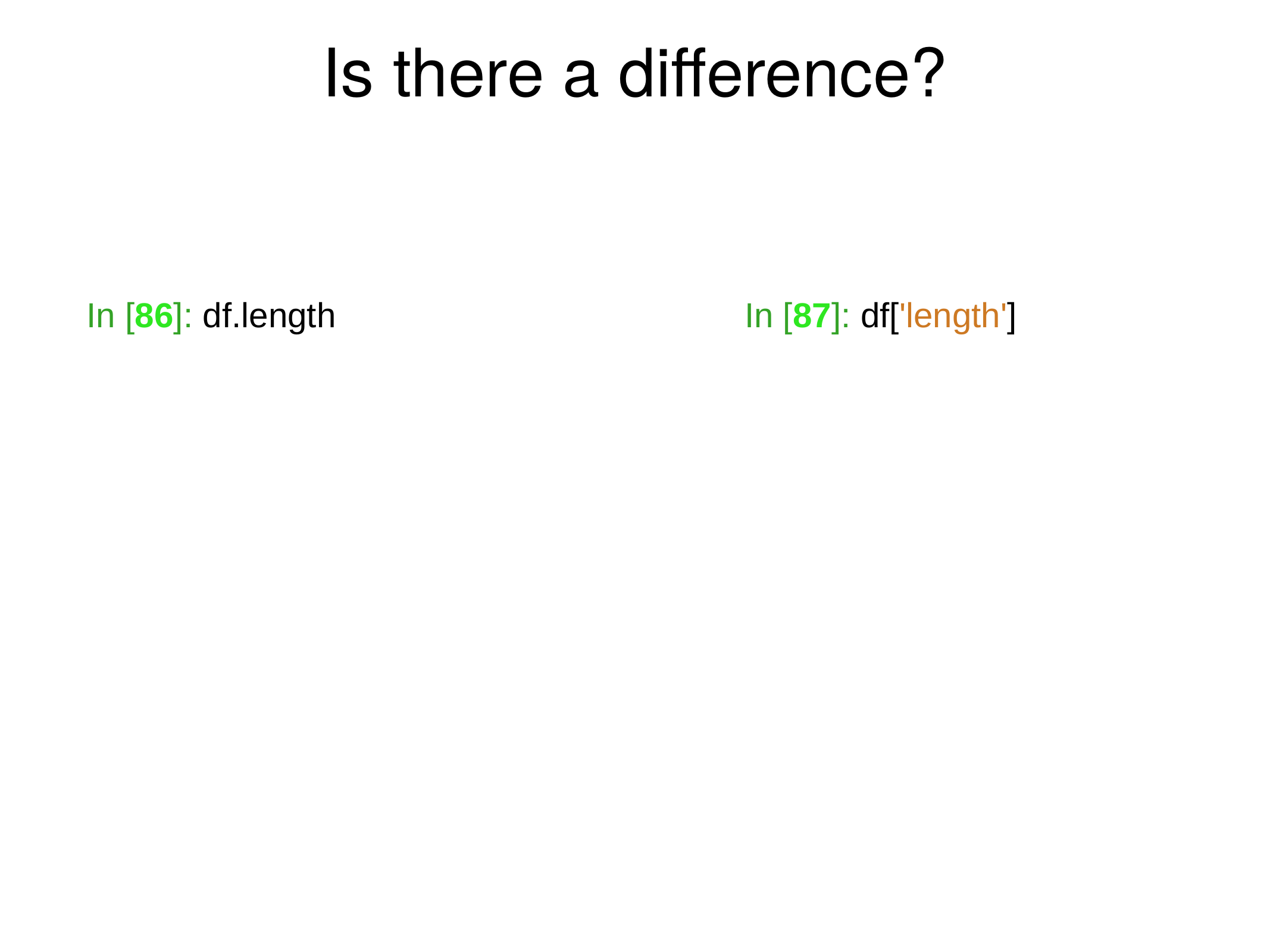

Is there a difference?
In [86]: df.length

In [87]: df['length']